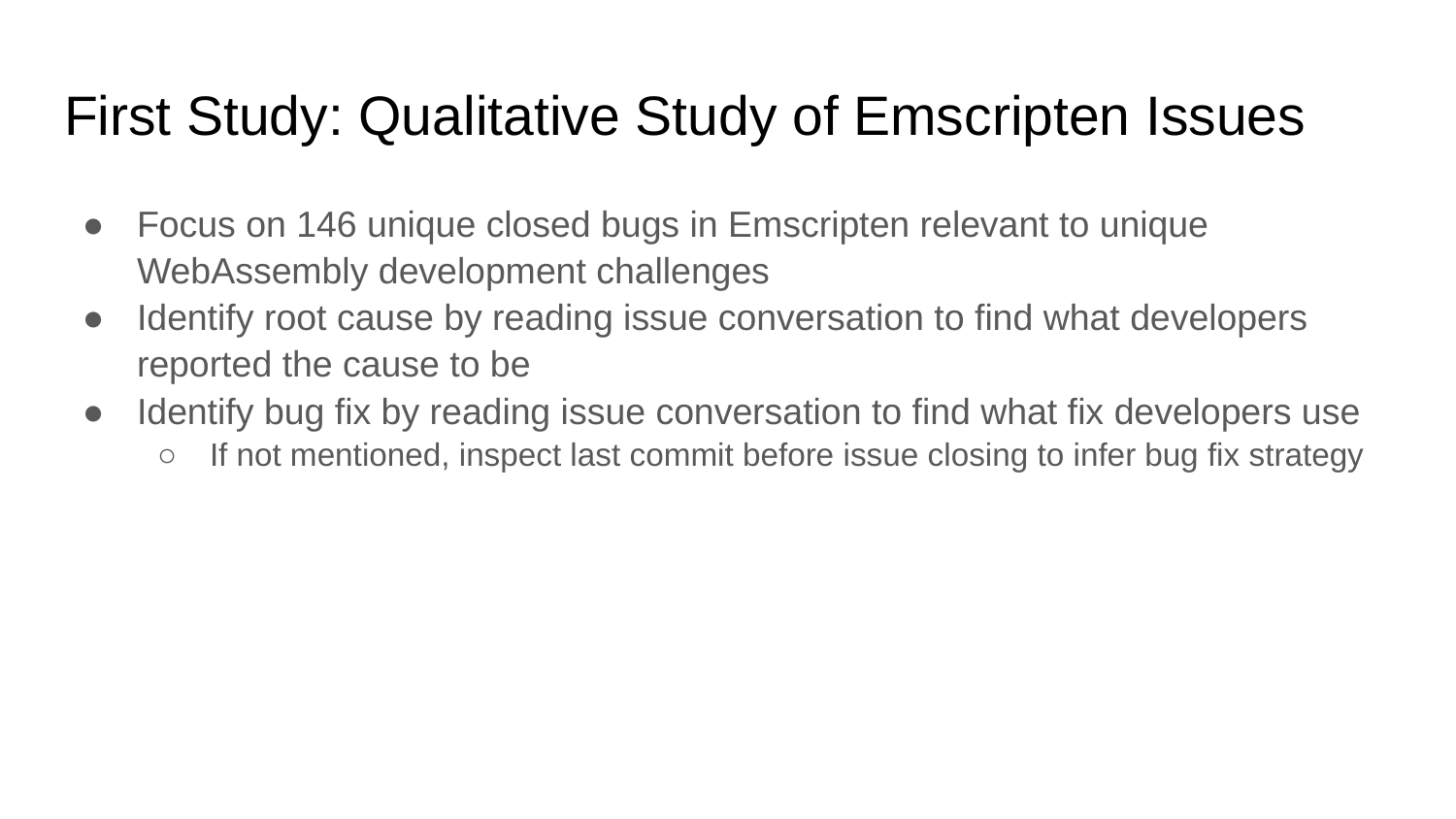

# First Study: Qualitative Study of Emscripten Issues
Focus on 146 unique closed bugs in Emscripten relevant to unique WebAssembly development challenges
Identify root cause by reading issue conversation to find what developers reported the cause to be
Identify bug fix by reading issue conversation to find what fix developers use
If not mentioned, inspect last commit before issue closing to infer bug fix strategy